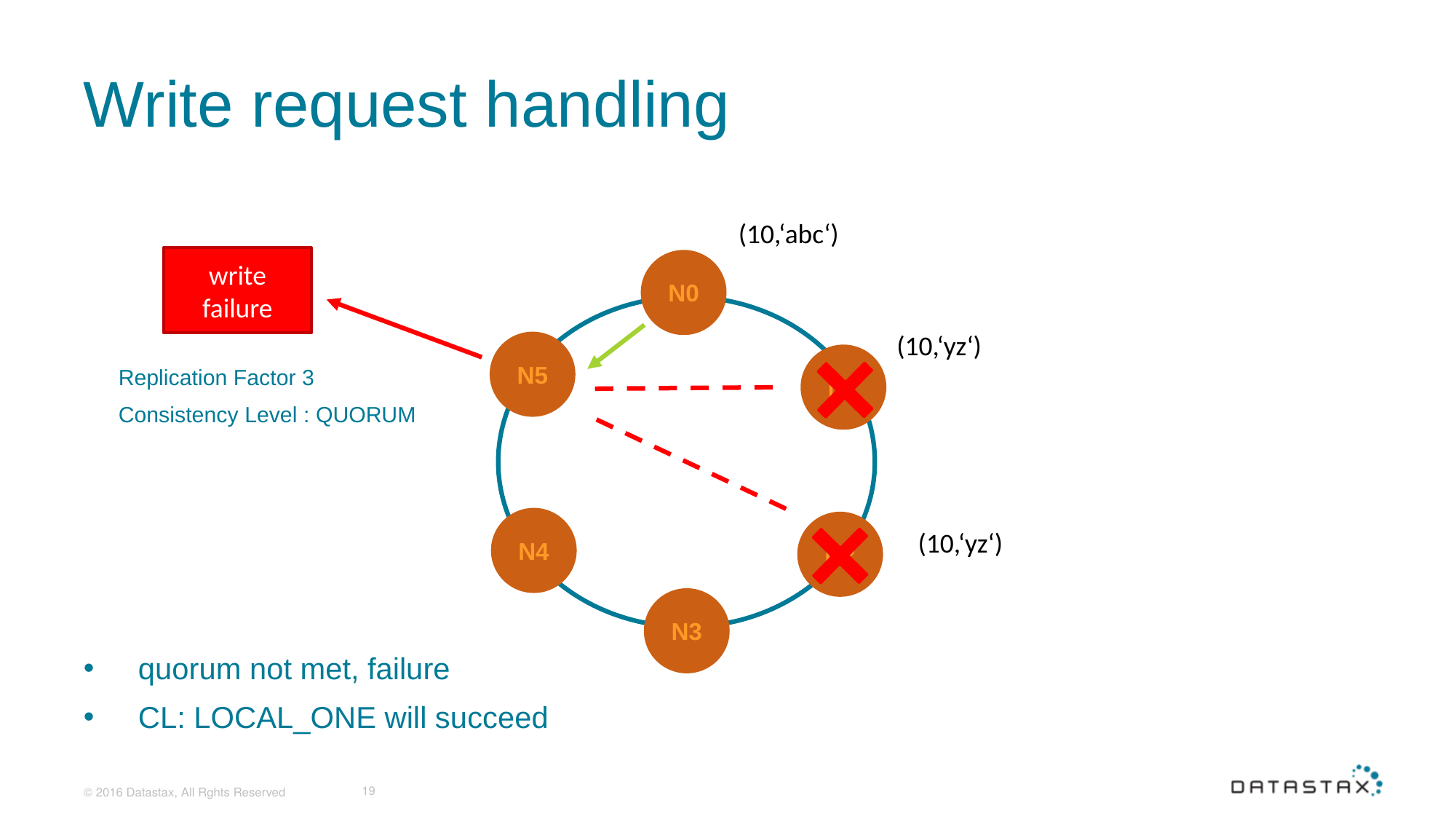

# Write request handling
(10,‘abc‘)
write
failure
N0
N5
N1
N4
N2
N3

(10,‘yz‘)
Replication Factor 3
Consistency Level : QUORUM

(10,‘yz‘)

quorum not met, failure
CL: LOCAL_ONE will succeed
© 2016 Datastax, All Rghts Reserved
19